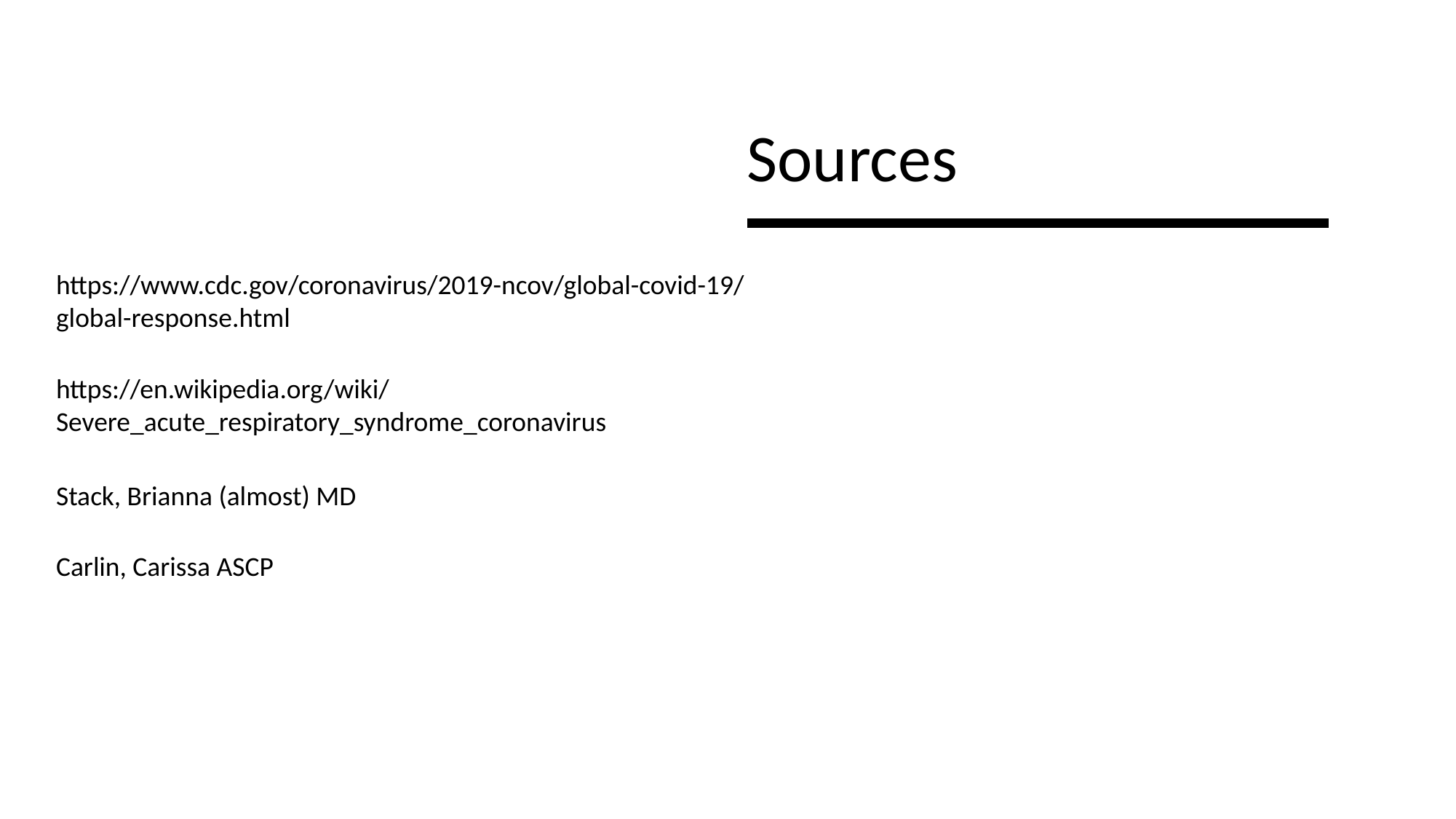

# Sources
https://www.cdc.gov/coronavirus/2019-ncov/global-covid-19/global-response.html
https://en.wikipedia.org/wiki/Severe_acute_respiratory_syndrome_coronavirus
Stack, Brianna (almost) MD
Carlin, Carissa ASCP